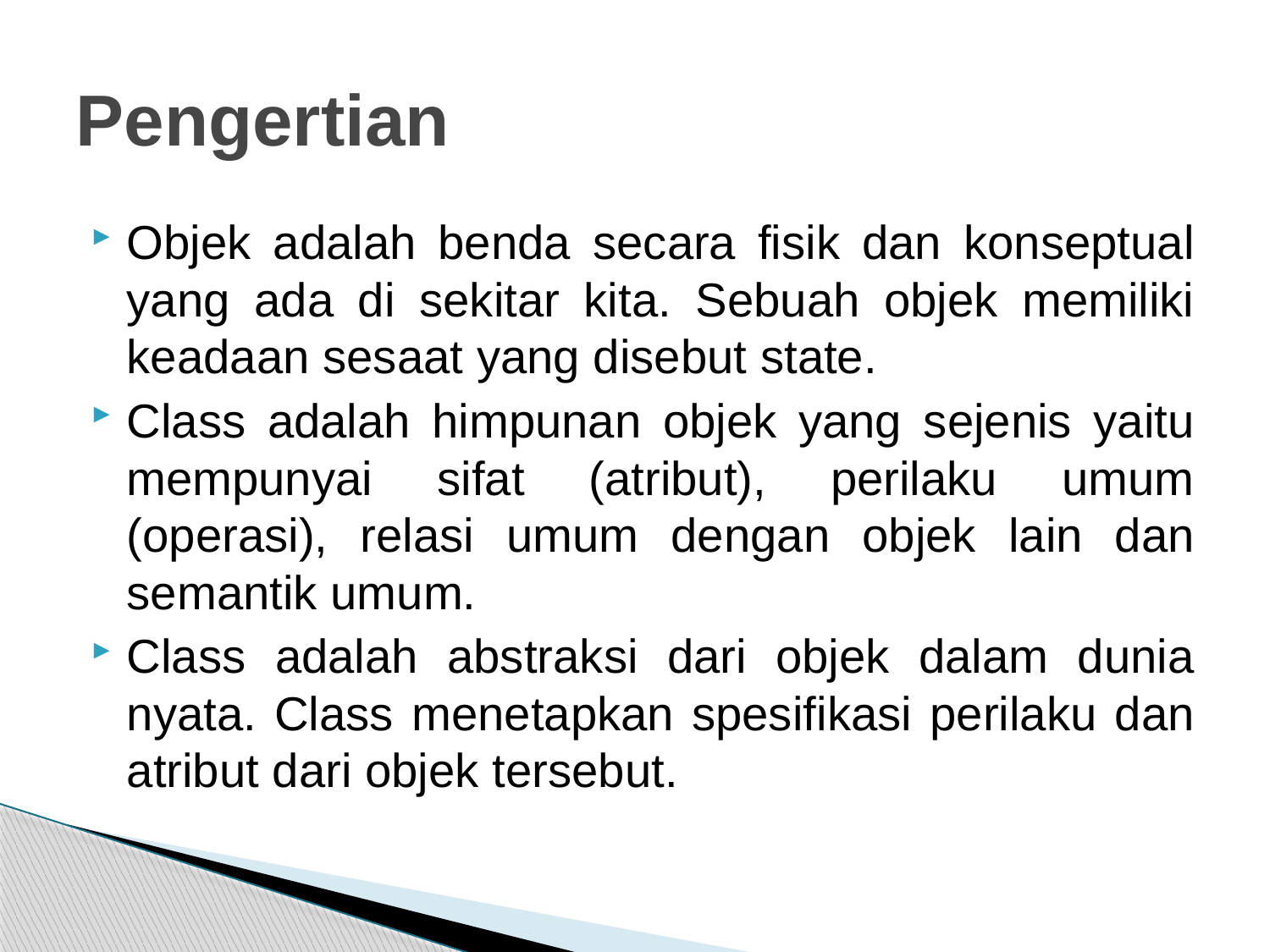

# Pengertian
Objek adalah benda secara fisik dan konseptual yang ada di sekitar kita. Sebuah objek memiliki keadaan sesaat yang disebut state.
Class adalah himpunan objek yang sejenis yaitu mempunyai sifat (atribut), perilaku umum (operasi), relasi umum dengan objek lain dan semantik umum.
Class adalah abstraksi dari objek dalam dunia nyata. Class menetapkan spesifikasi perilaku dan atribut dari objek tersebut.